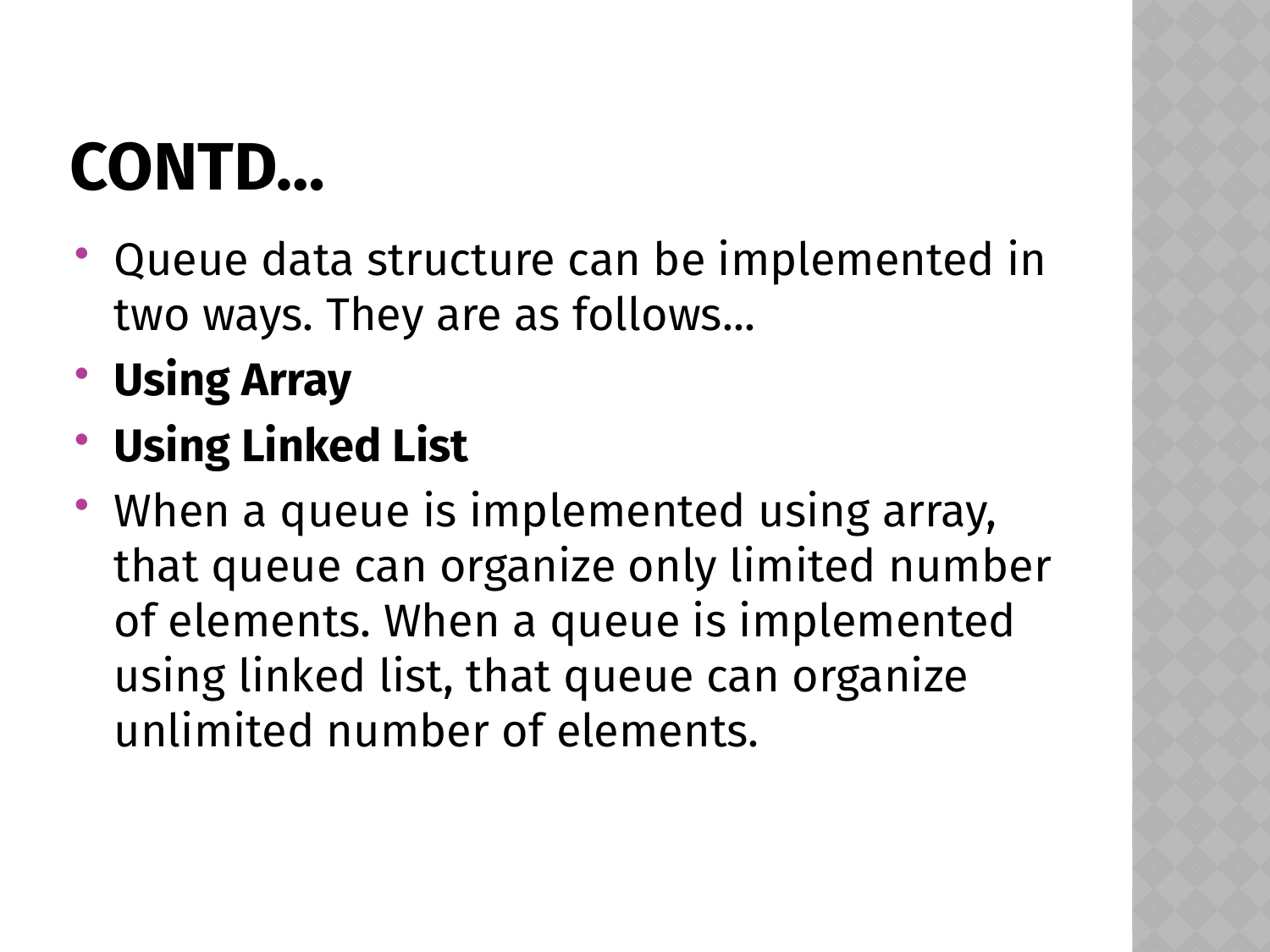

# Contd…
Queue data structure can be implemented in two ways. They are as follows...
Using Array
Using Linked List
When a queue is implemented using array, that queue can organize only limited number of elements. When a queue is implemented using linked list, that queue can organize unlimited number of elements.